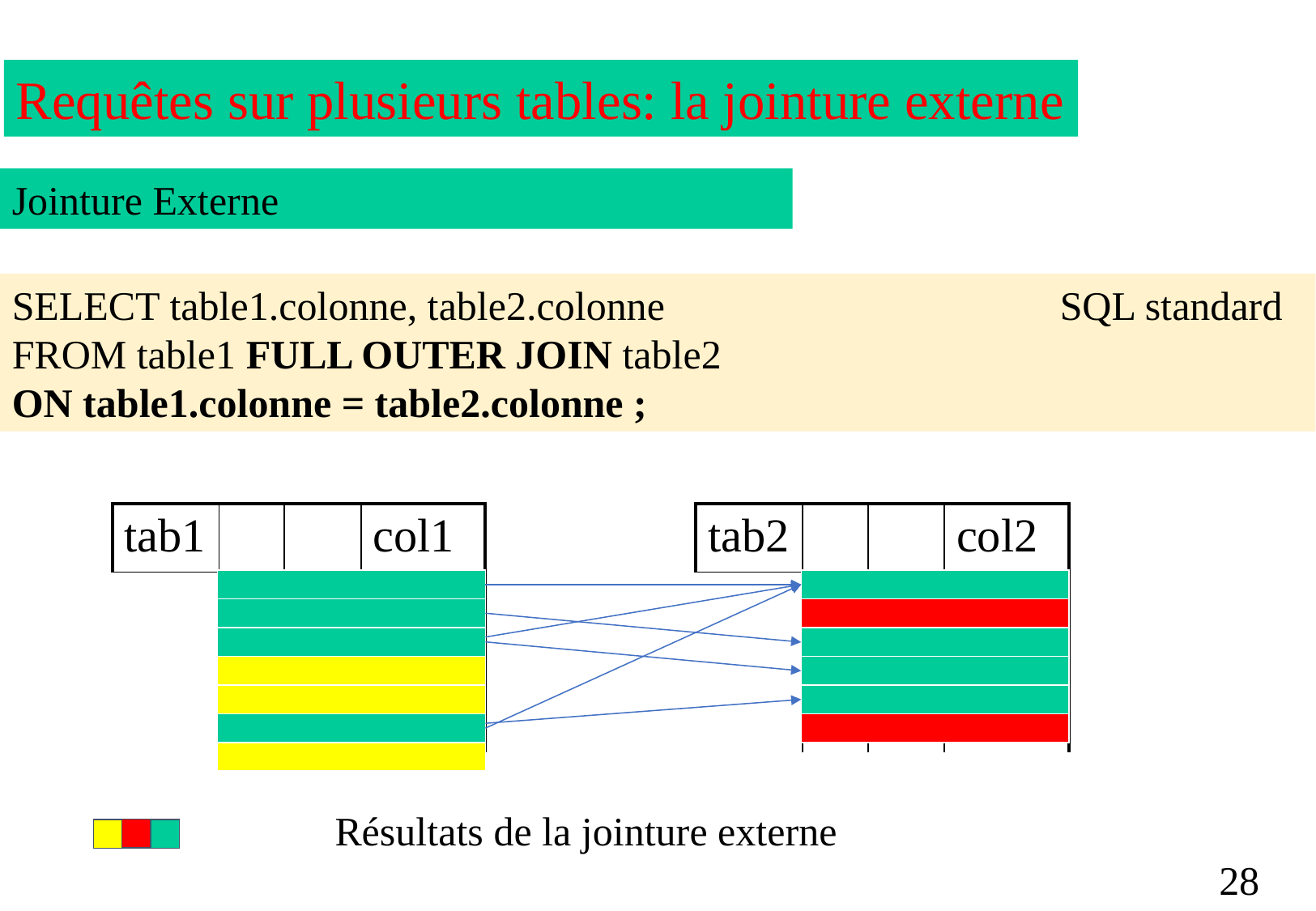

Requêtes sur plusieurs tables: la jointure externe
Jointure Externe
SELECT table1.colonne, table2.colonne
FROM table1 FULL OUTER JOIN table2
ON table1.colonne = table2.colonne ;
SQL standard
| tab1 |  |  | col1 |
| --- | --- | --- | --- |
|  |  |  |  |
| tab2 |  |  | col2 |
| --- | --- | --- | --- |
|  |  |  |  |

Résultats de la jointure externe

28